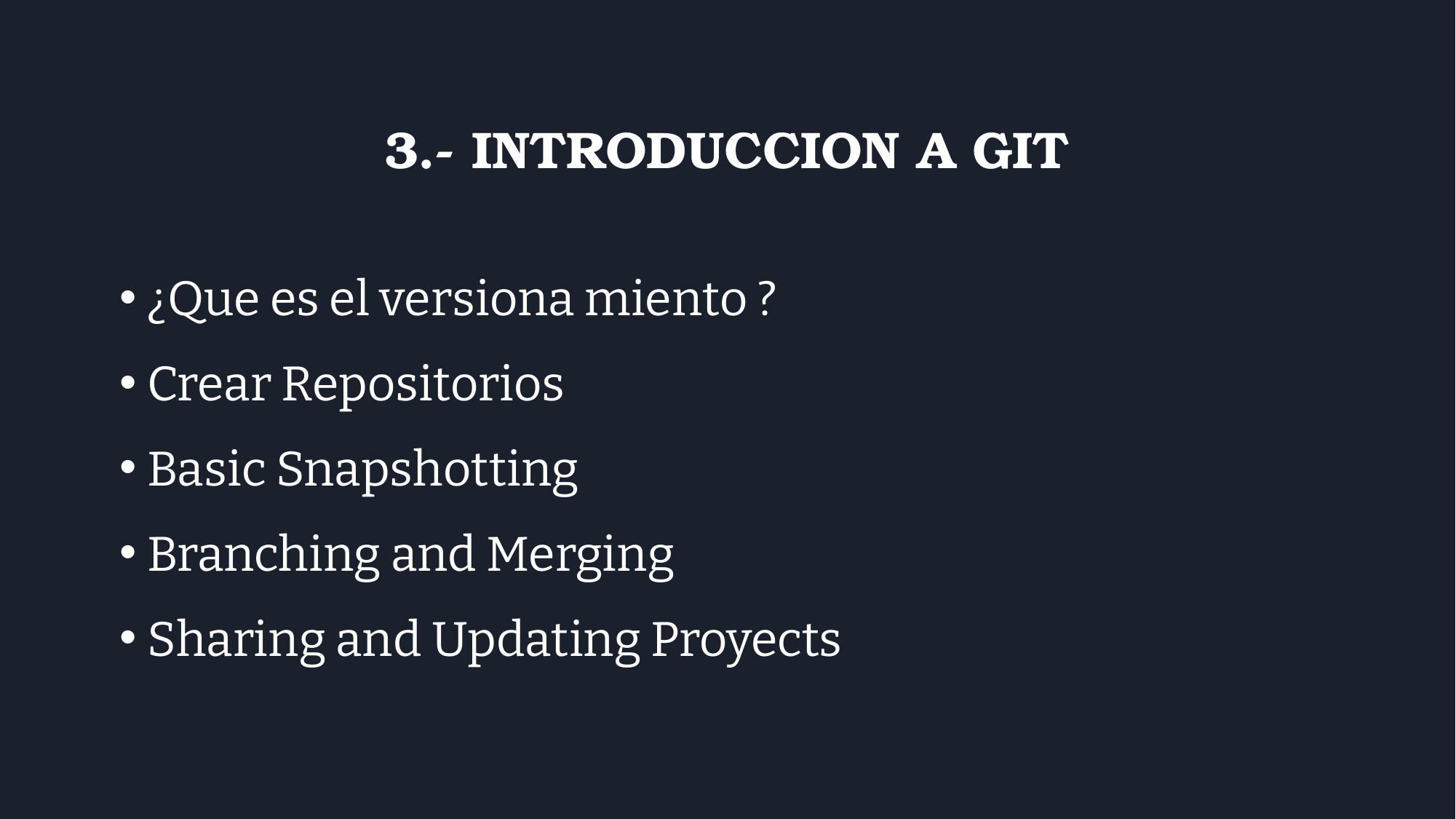

# 3.- INTRODUCCION A GIT
¿Que es el versiona miento ?
Crear Repositorios
Basic Snapshotting
Branching and Merging
Sharing and Updating Proyects